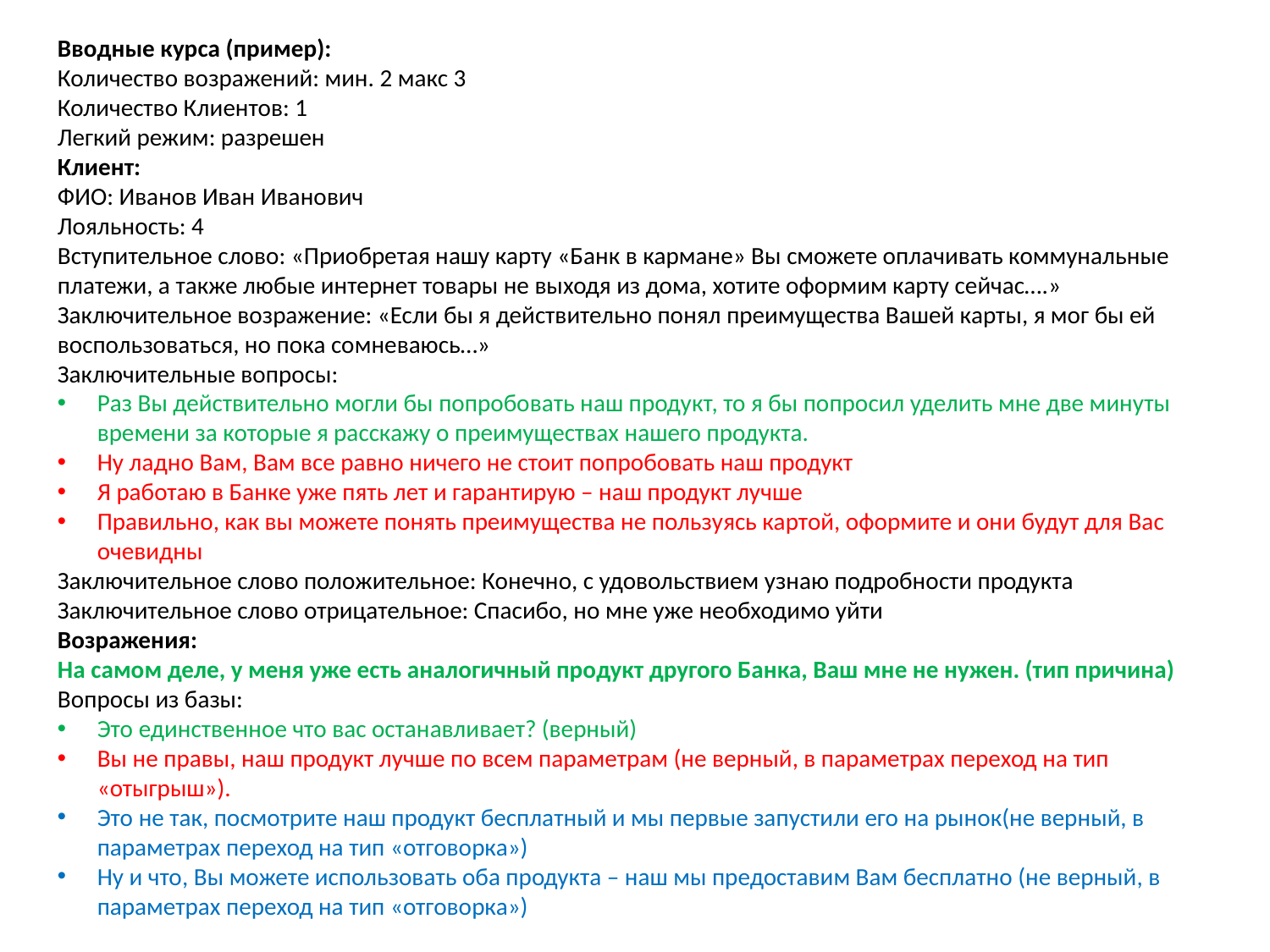

Вводные курса (пример):
Количество возражений: мин. 2 макс 3
Количество Клиентов: 1
Легкий режим: разрешен
Клиент:
ФИО: Иванов Иван Иванович
Лояльность: 4
Вступительное слово: «Приобретая нашу карту «Банк в кармане» Вы сможете оплачивать коммунальные платежи, а также любые интернет товары не выходя из дома, хотите оформим карту сейчас….»
Заключительное возражение: «Если бы я действительно понял преимущества Вашей карты, я мог бы ей воспользоваться, но пока сомневаюсь…»
Заключительные вопросы:
Раз Вы действительно могли бы попробовать наш продукт, то я бы попросил уделить мне две минуты времени за которые я расскажу о преимуществах нашего продукта.
Ну ладно Вам, Вам все равно ничего не стоит попробовать наш продукт
Я работаю в Банке уже пять лет и гарантирую – наш продукт лучше
Правильно, как вы можете понять преимущества не пользуясь картой, оформите и они будут для Вас очевидны
Заключительное слово положительное: Конечно, с удовольствием узнаю подробности продукта
Заключительное слово отрицательное: Спасибо, но мне уже необходимо уйти
Возражения:
На самом деле, у меня уже есть аналогичный продукт другого Банка, Ваш мне не нужен. (тип причина)
Вопросы из базы:
Это единственное что вас останавливает? (верный)
Вы не правы, наш продукт лучше по всем параметрам (не верный, в параметрах переход на тип «отыгрыш»).
Это не так, посмотрите наш продукт бесплатный и мы первые запустили его на рынок(не верный, в параметрах переход на тип «отговорка»)
Ну и что, Вы можете использовать оба продукта – наш мы предоставим Вам бесплатно (не верный, в параметрах переход на тип «отговорка»)